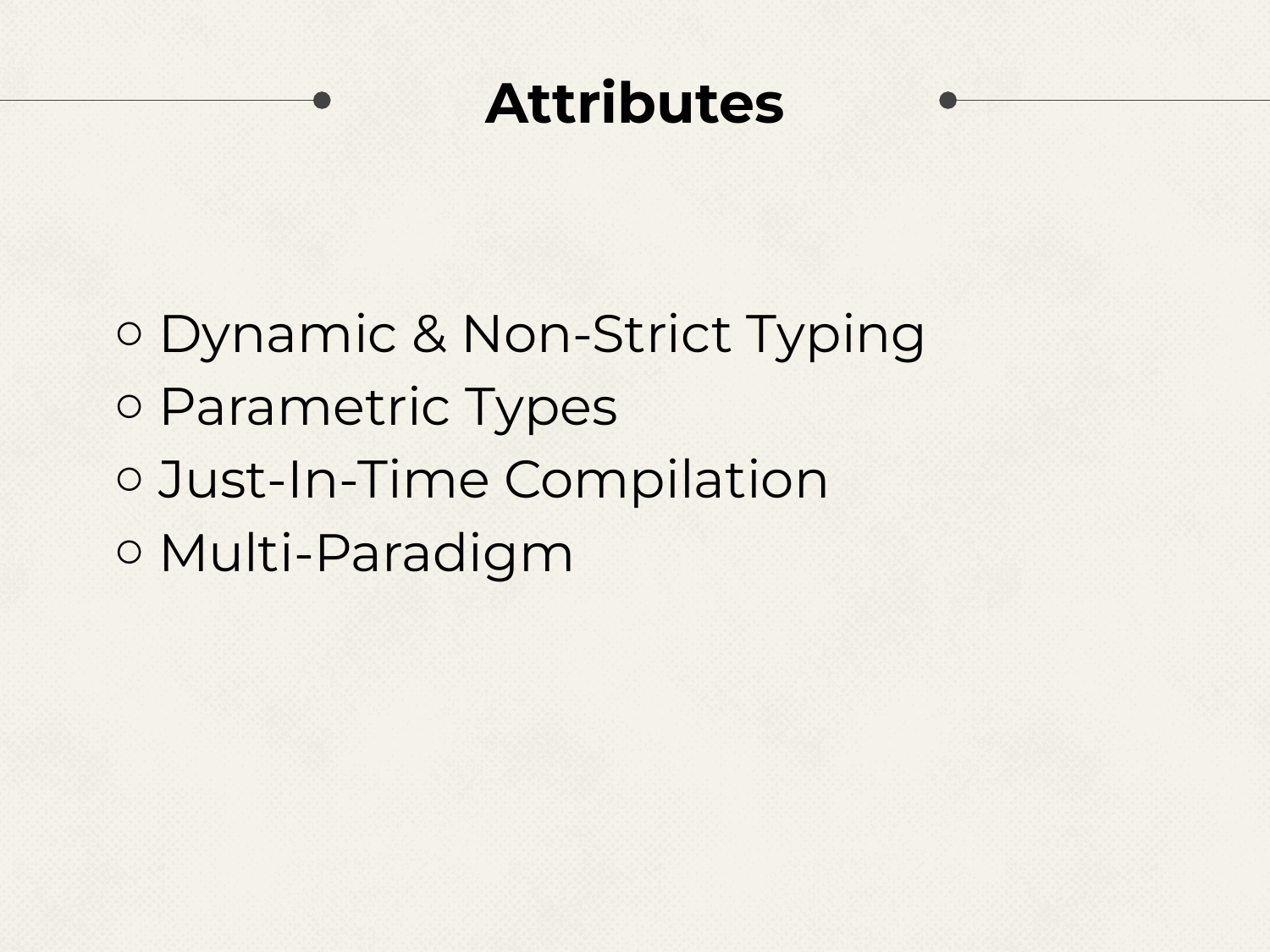

# Attributes
Dynamic & Non-Strict Typing
Parametric Types
Just-In-Time Compilation
Multi-Paradigm